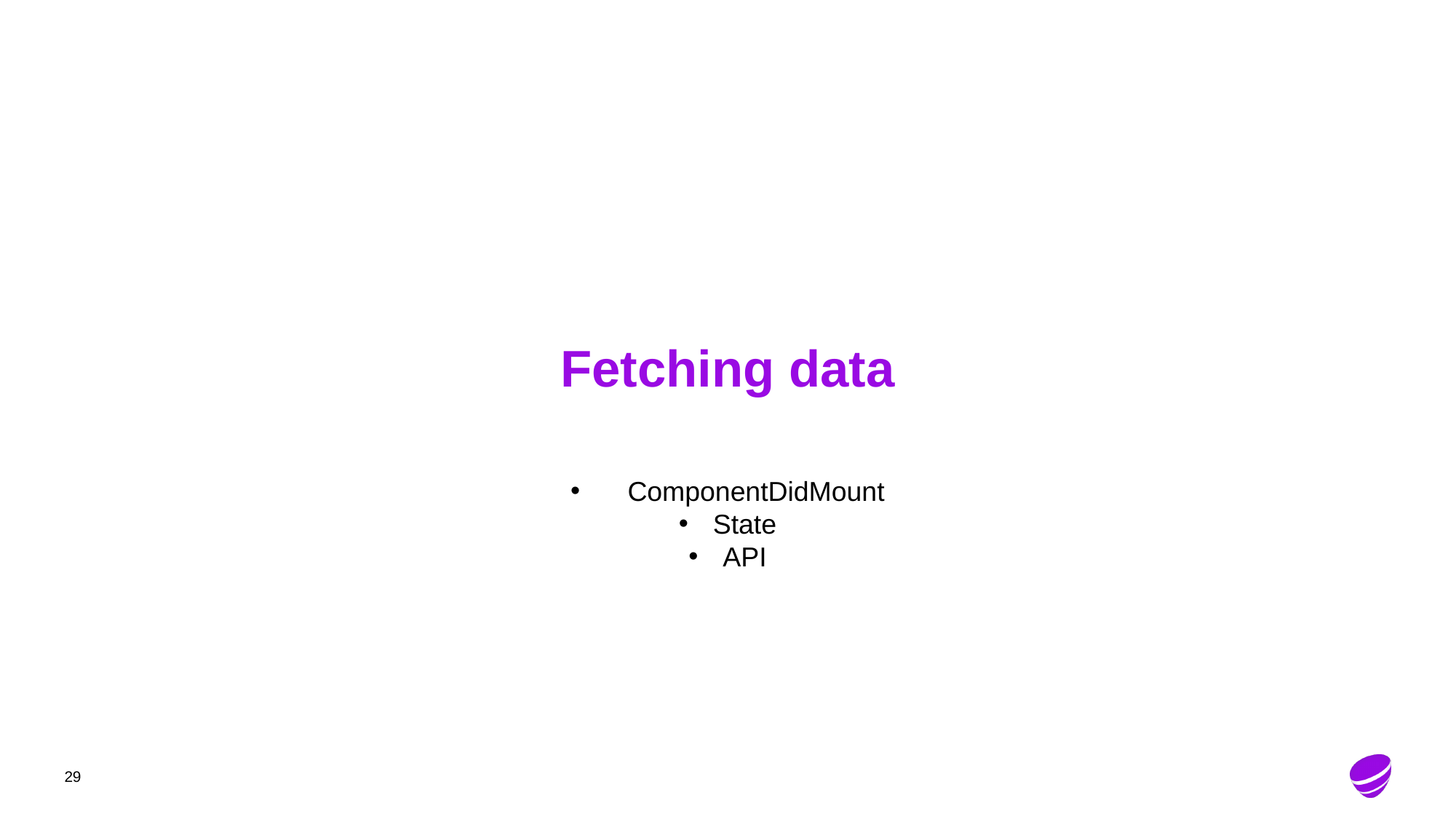

# Fetching data
   ComponentDidMount
State
API
29